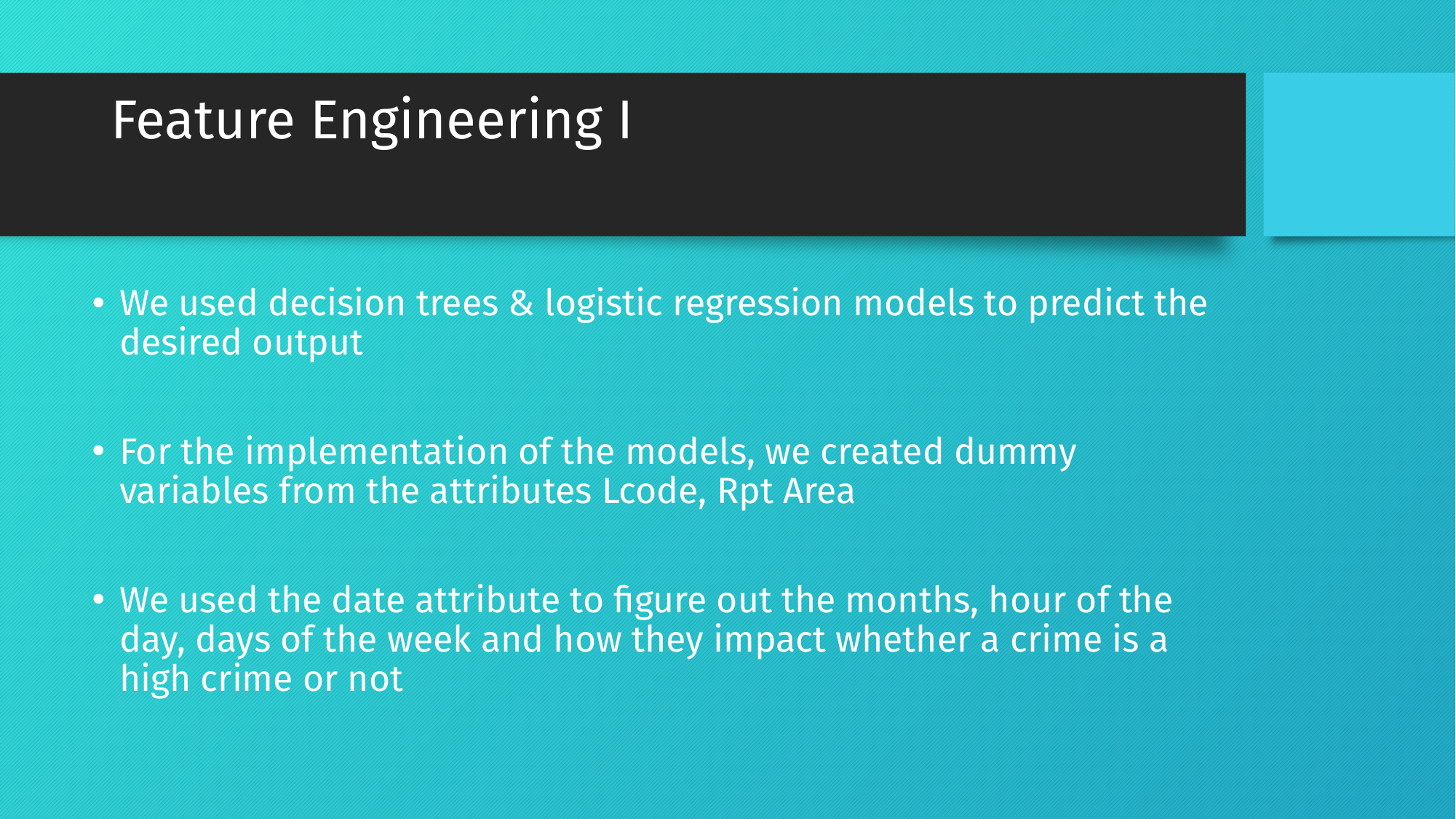

# Feature Engineering I
We used decision trees & logistic regression models to predict the desired output

For the implementation of the models, we created dummy variables from the attributes Lcode, Rpt Area

We used the date attribute to figure out the months, hour of the day, days of the week and how they impact whether a crime is a high crime or not